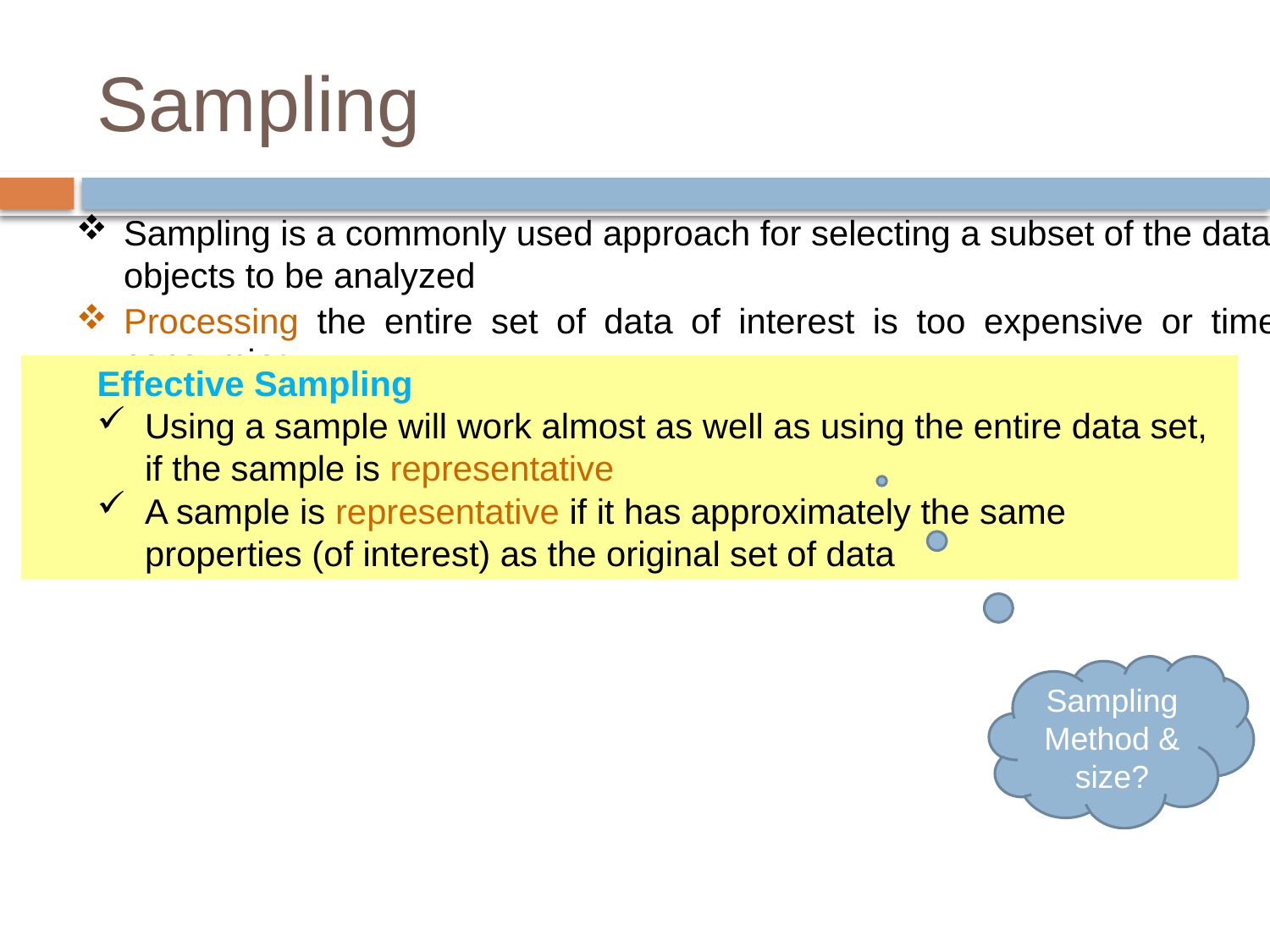

# Sampling
Sampling is a commonly used approach for selecting a subset of the data objects to be analyzed
Processing the entire set of data of interest is too expensive or time consuming.

Effective Sampling
Using a sample will work almost as well as using the entire data set, if the sample is representative
A sample is representative if it has approximately the same properties (of interest) as the original set of data
Sampling Method & size?